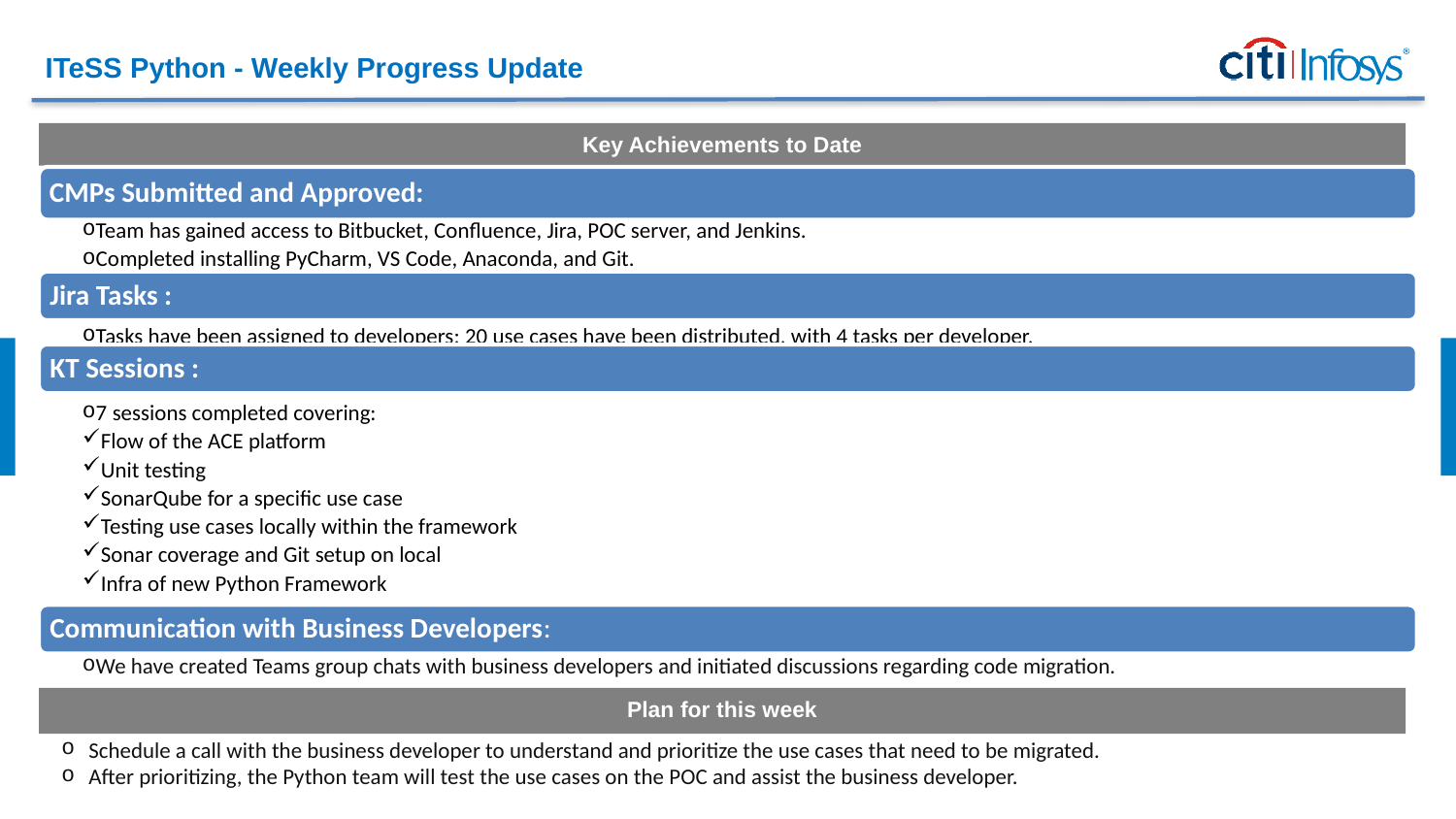

# ITeSS Python - Weekly Progress Update
Key Achievements to Date
CMPs Submitted and Approved:
Team has gained access to Bitbucket, Confluence, Jira, POC server, and Jenkins.
Completed installing PyCharm, VS Code, Anaconda, and Git.
Jira Tasks :
Tasks have been assigned to developers; 20 use cases have been distributed, with 4 tasks per developer.
KT Sessions :
7 sessions completed covering: ​
Flow of the ACE platform​
Unit testing​
SonarQube for a specific use case​
Testing use cases locally within the framework
Sonar coverage and Git setup on local
Infra of new Python Framework
Communication with Business Developers:
We have created Teams group chats with business developers and initiated discussions regarding code migration.
Plan for this week
Schedule a call with the business developer to understand and prioritize the use cases that need to be migrated.
After prioritizing, the Python team will test the use cases on the POC and assist the business developer.
2